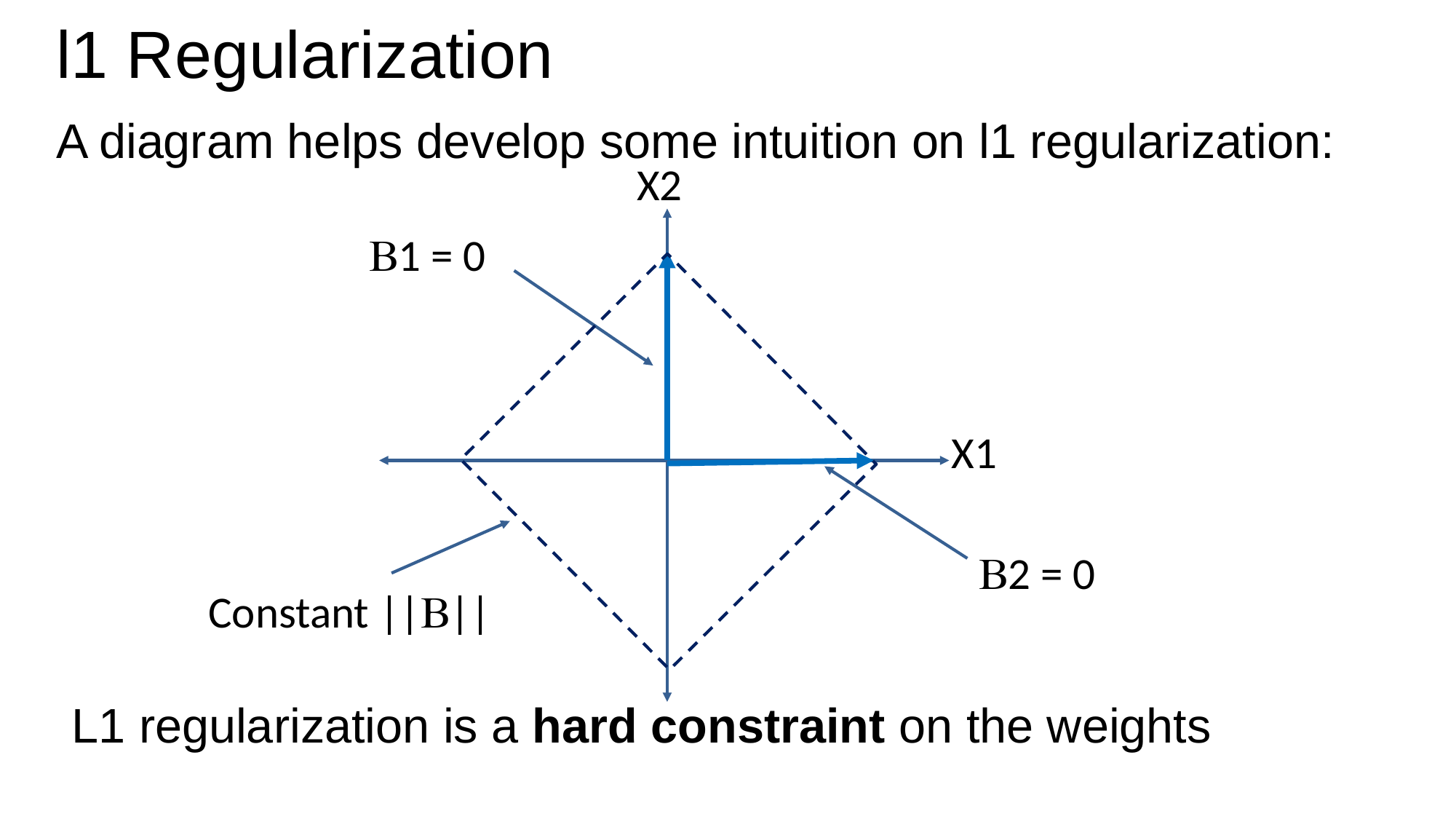

# l1 Regularization
A diagram helps develop some intuition on l1 regularization:

X2
Β1 = 0

X1
Β2 = 0
Constant ||Β||
L1 regularization is a hard constraint on the weights